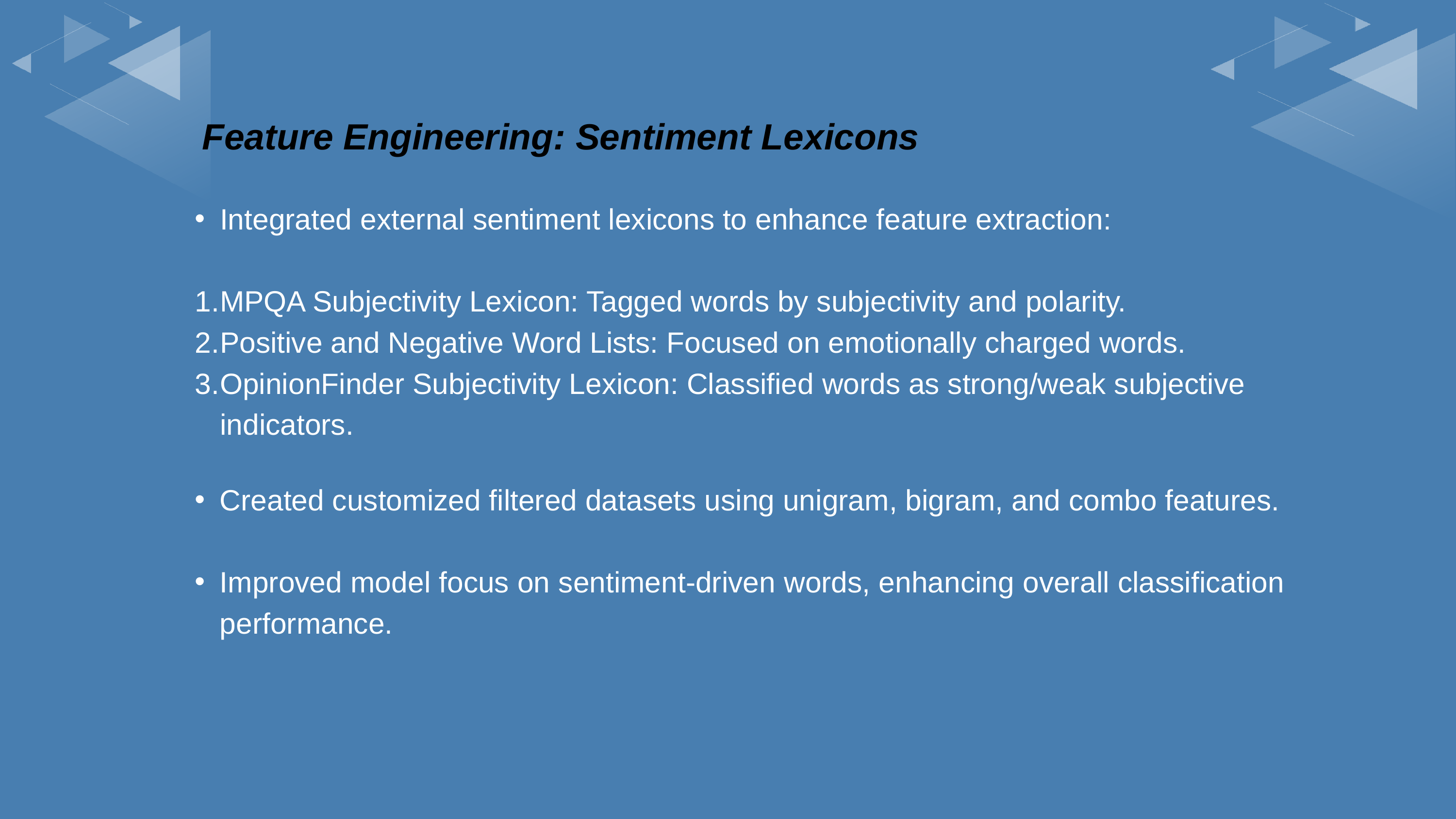

Feature Engineering: Sentiment Lexicons
Integrated external sentiment lexicons to enhance feature extraction:

MPQA Subjectivity Lexicon: Tagged words by subjectivity and polarity.
Positive and Negative Word Lists: Focused on emotionally charged words.
OpinionFinder Subjectivity Lexicon: Classified words as strong/weak subjective indicators.

Created customized filtered datasets using unigram, bigram, and combo features.

Improved model focus on sentiment-driven words, enhancing overall classification performance.